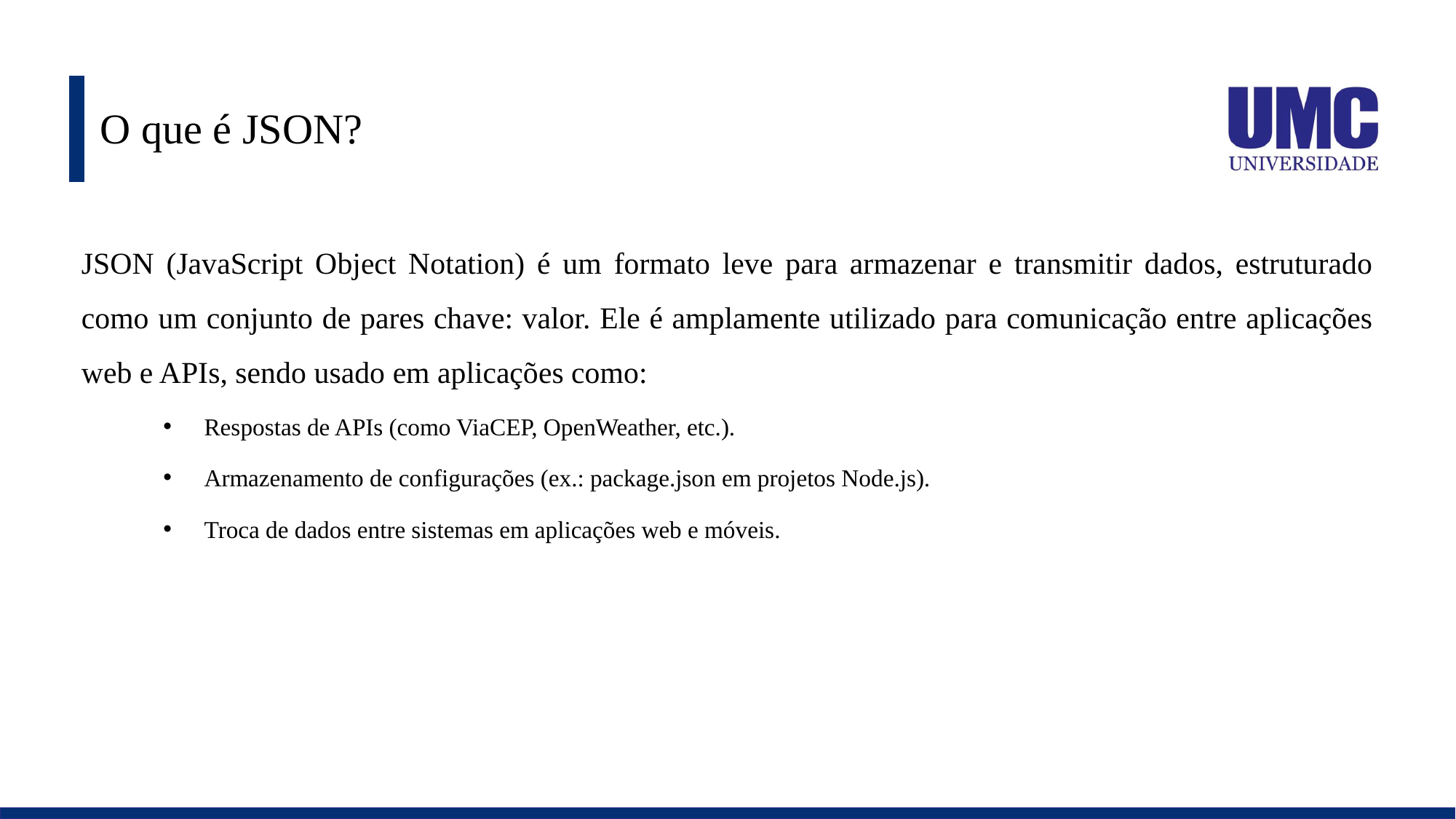

# O que é JSON?
JSON (JavaScript Object Notation) é um formato leve para armazenar e transmitir dados, estruturado como um conjunto de pares chave: valor. Ele é amplamente utilizado para comunicação entre aplicações web e APIs, sendo usado em aplicações como:
Respostas de APIs (como ViaCEP, OpenWeather, etc.).
Armazenamento de configurações (ex.: package.json em projetos Node.js).
Troca de dados entre sistemas em aplicações web e móveis.